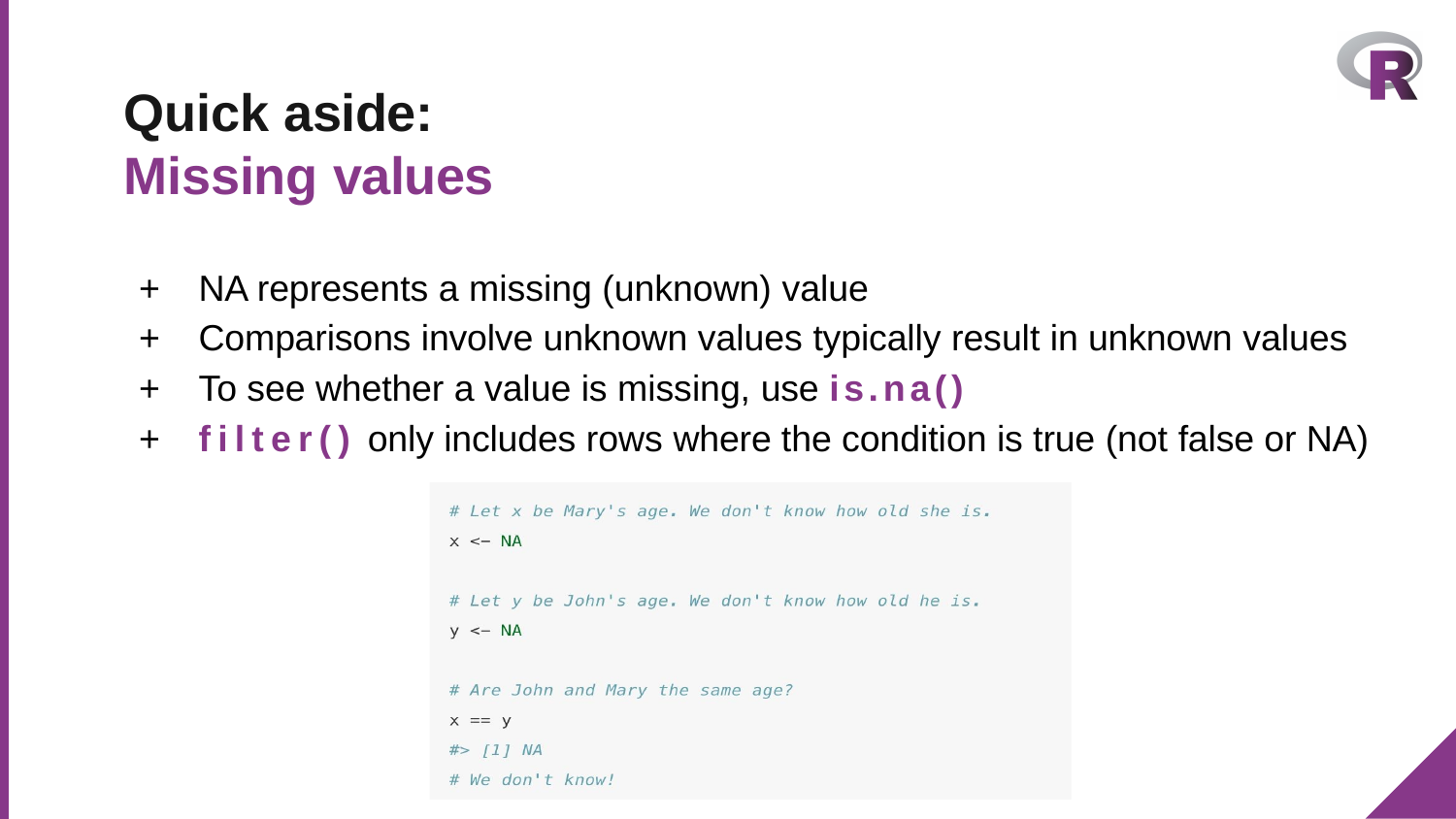

# Quick aside:  Missing values
+	NA represents a missing (unknown) value
+	Comparisons involve unknown values typically result in unknown values
+	To see whether a value is missing, use is.na()
+	filter() only includes rows where the condition is true (not false or NA)